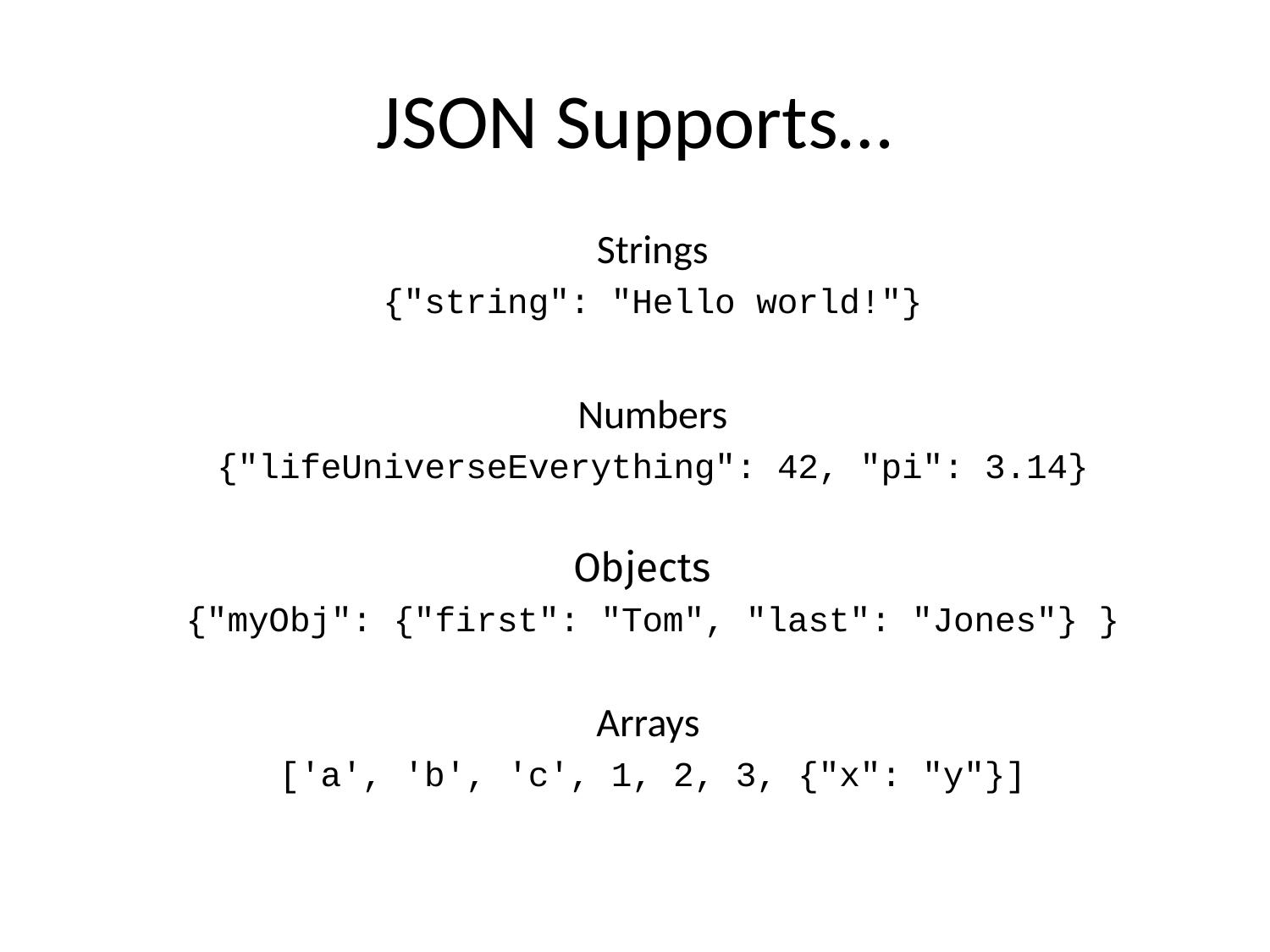

# JSON Supports…
Strings
{"string": "Hello world!"}

Numbers
{"lifeUniverseEverything": 42, "pi": 3.14}

Objects
{"myObj": {"first": "Tom", "last": "Jones"} }

Arrays
['a', 'b', 'c', 1, 2, 3, {"x": "y"}]